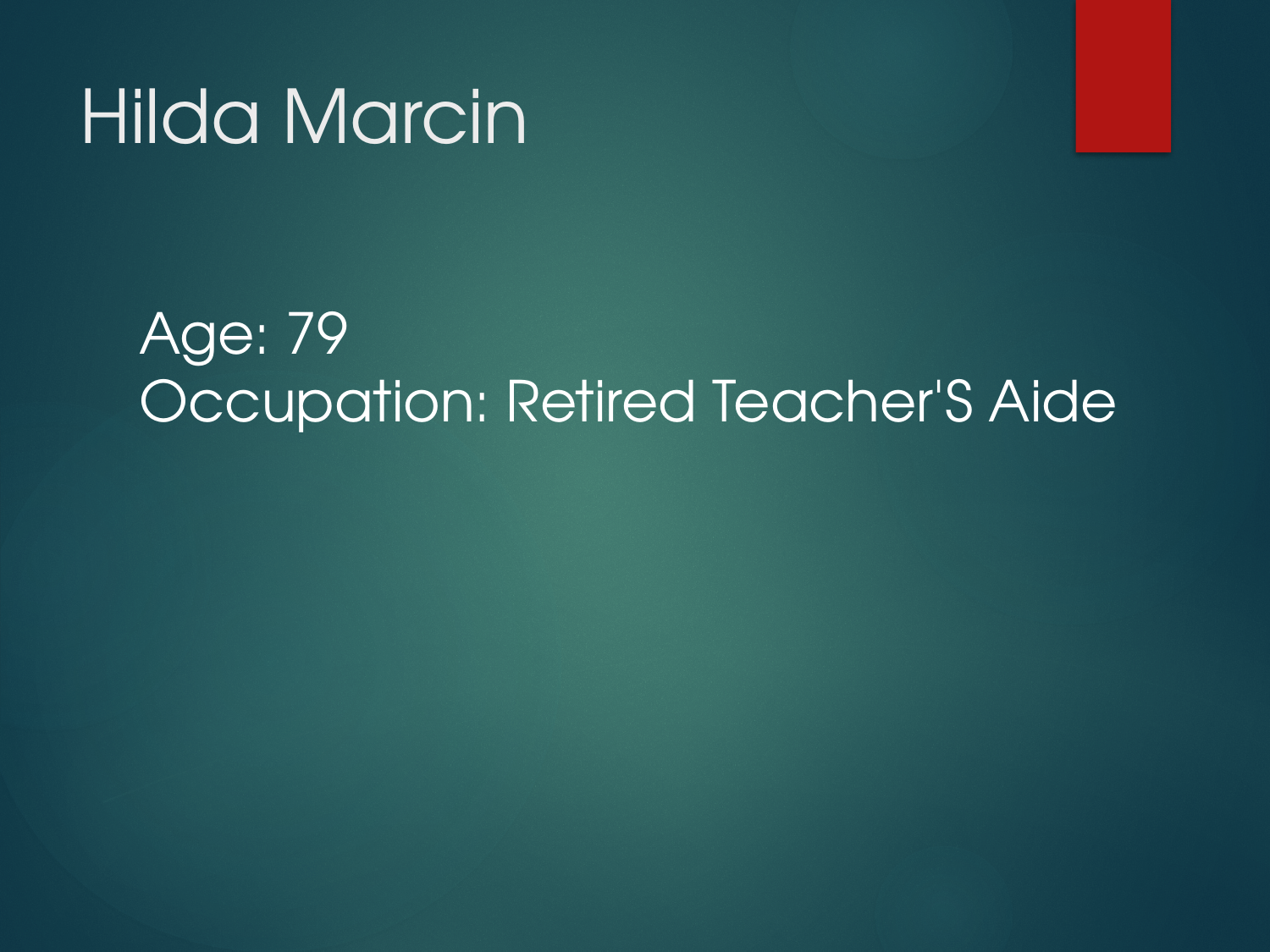

# Hilda Marcin

Age: 79
Occupation: Retired Teacher'S Aide